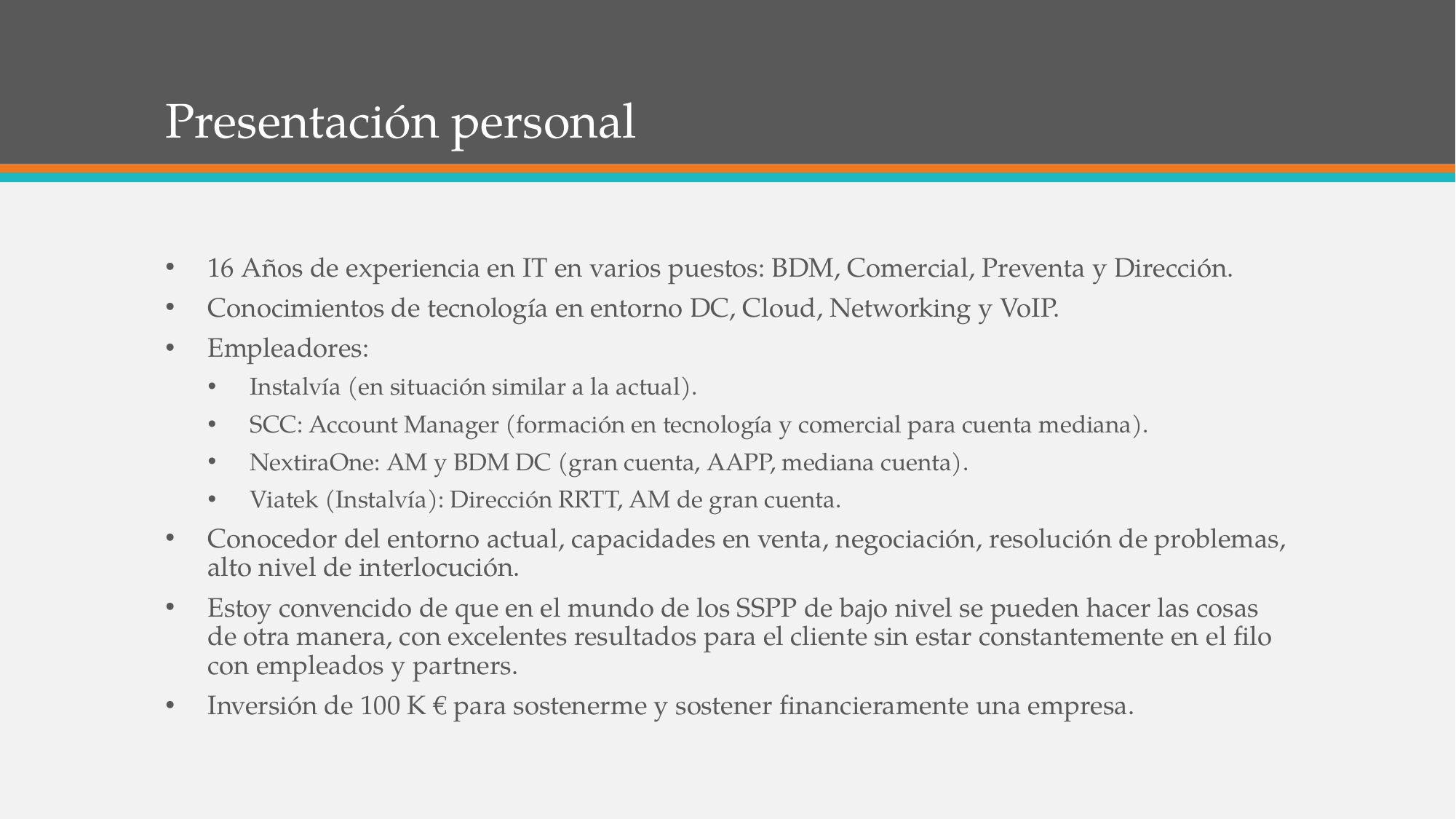

# Presentación personal

16 Años de experiencia en IT en varios puestos: BDM, Comercial, Preventa y Dirección.
Conocimientos de tecnología en entorno DC, Cloud, Networking y VoIP.
Empleadores:
Instalvía (en situación similar a la actual).
SCC: Account Manager (formación en tecnología y comercial para cuenta mediana).
NextiraOne: AM y BDM DC (gran cuenta, AAPP, mediana cuenta).
Viatek (Instalvía): Dirección RRTT, AM de gran cuenta.
Conocedor del entorno actual, capacidades en venta, negociación, resolución de problemas, alto nivel de interlocución.
Estoy convencido de que en el mundo de los SSPP de bajo nivel se pueden hacer las cosas de otra manera, con excelentes resultados para el cliente sin estar constantemente en el filo con empleados y partners.
Inversión de 100 K € para sostenerme y sostener financieramente una empresa.